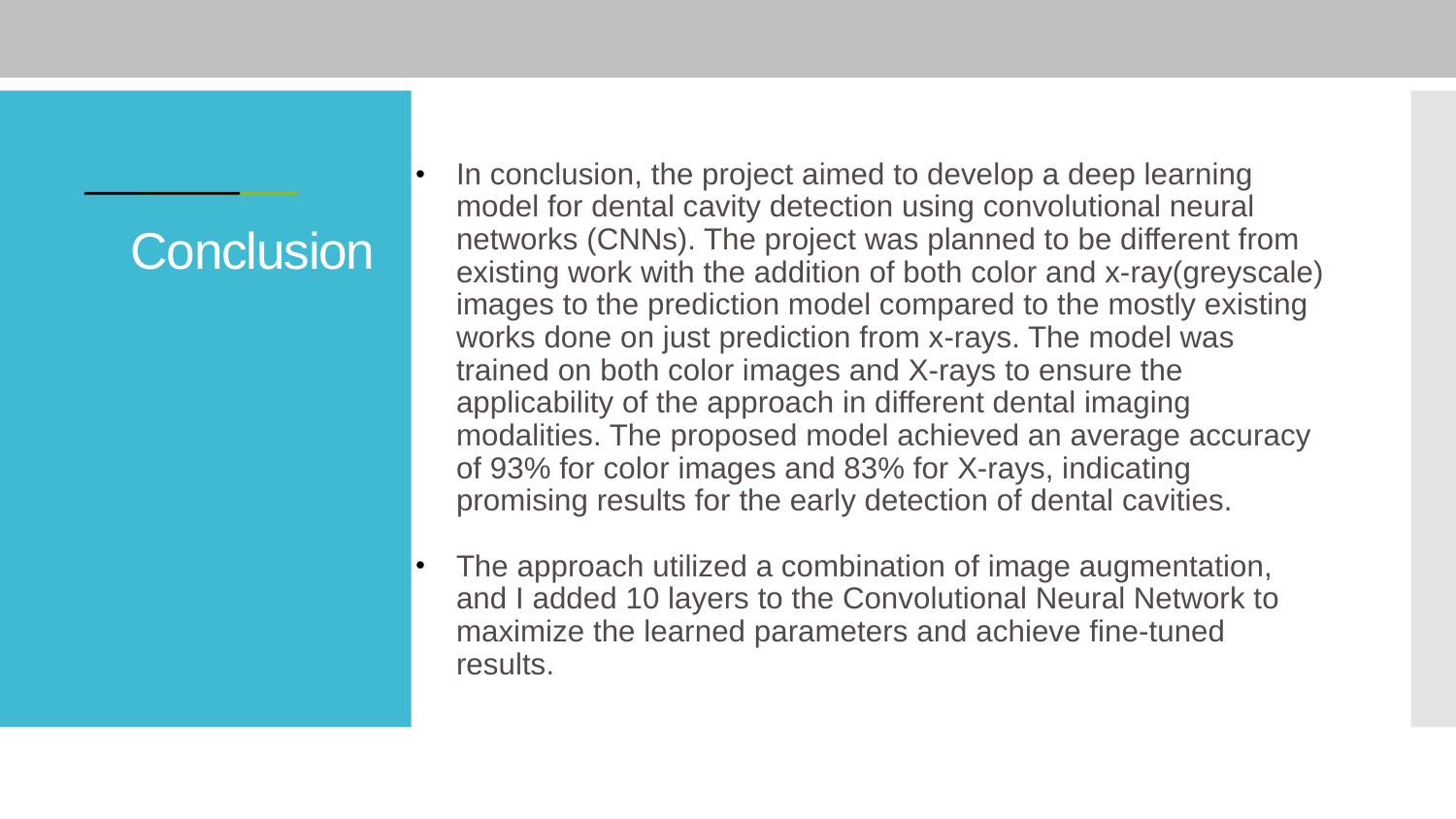

In conclusion, the project aimed to develop a deep learning model for dental cavity detection using convolutional neural networks (CNNs). The project was planned to be different from existing work with the addition of both color and x-ray(greyscale) images to the prediction model compared to the mostly existing works done on just prediction from x-rays. The model was trained on both color images and X-rays to ensure the applicability of the approach in different dental imaging modalities. The proposed model achieved an average accuracy of 93% for color images and 83% for X-rays, indicating promising results for the early detection of dental cavities.​

The approach utilized a combination of image augmentation, and I added 10 layers to the Convolutional Neural Network to maximize the learned parameters and achieve fine-tuned results.​
# Conclusion